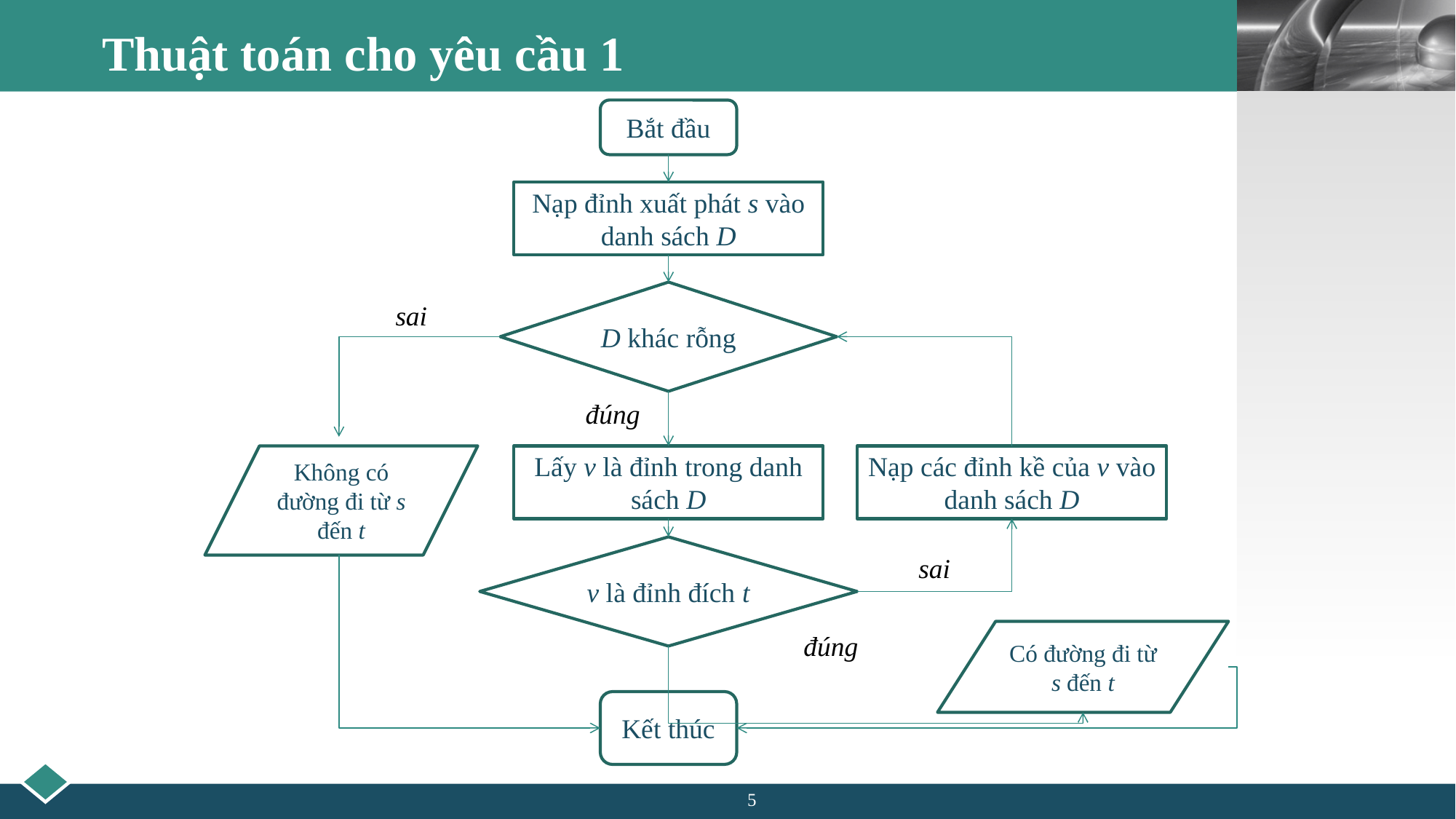

# Thuật toán cho yêu cầu 1
Bắt đầu
Nạp đỉnh xuất phát s vào danh sách D
D khác rỗng
sai
đúng
Không có đường đi từ s đến t
Lấy v là đỉnh trong danh sách D
Nạp các đỉnh kề của v vào danh sách D
v là đỉnh đích t
sai
Có đường đi từ s đến t
đúng
Kết thúc
5